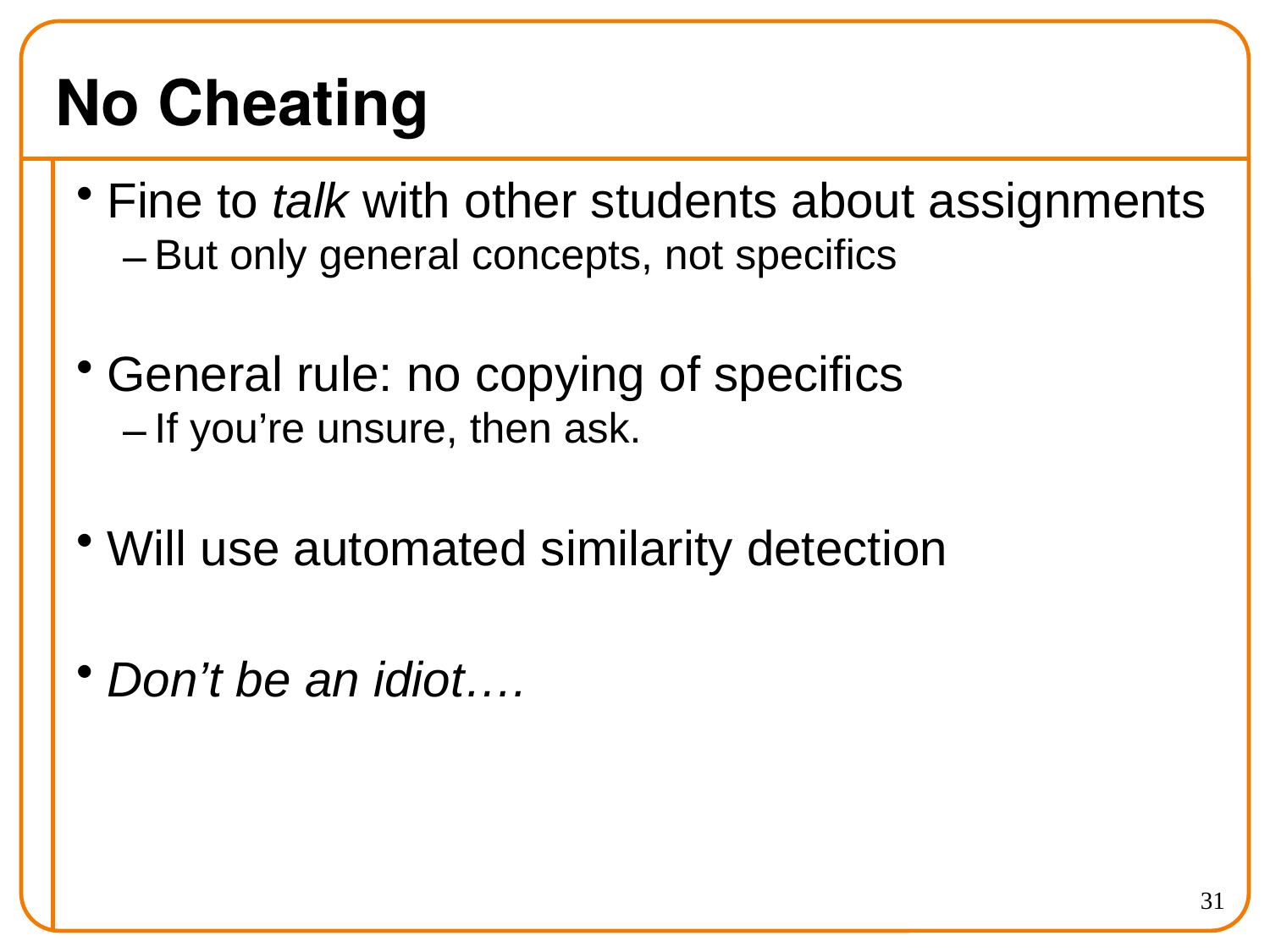

# No Cheating
Fine to talk with other students about assignments
But only general concepts, not specifics
General rule: no copying of specifics
If you’re unsure, then ask.
Will use automated similarity detection
Don’t be an idiot….

31